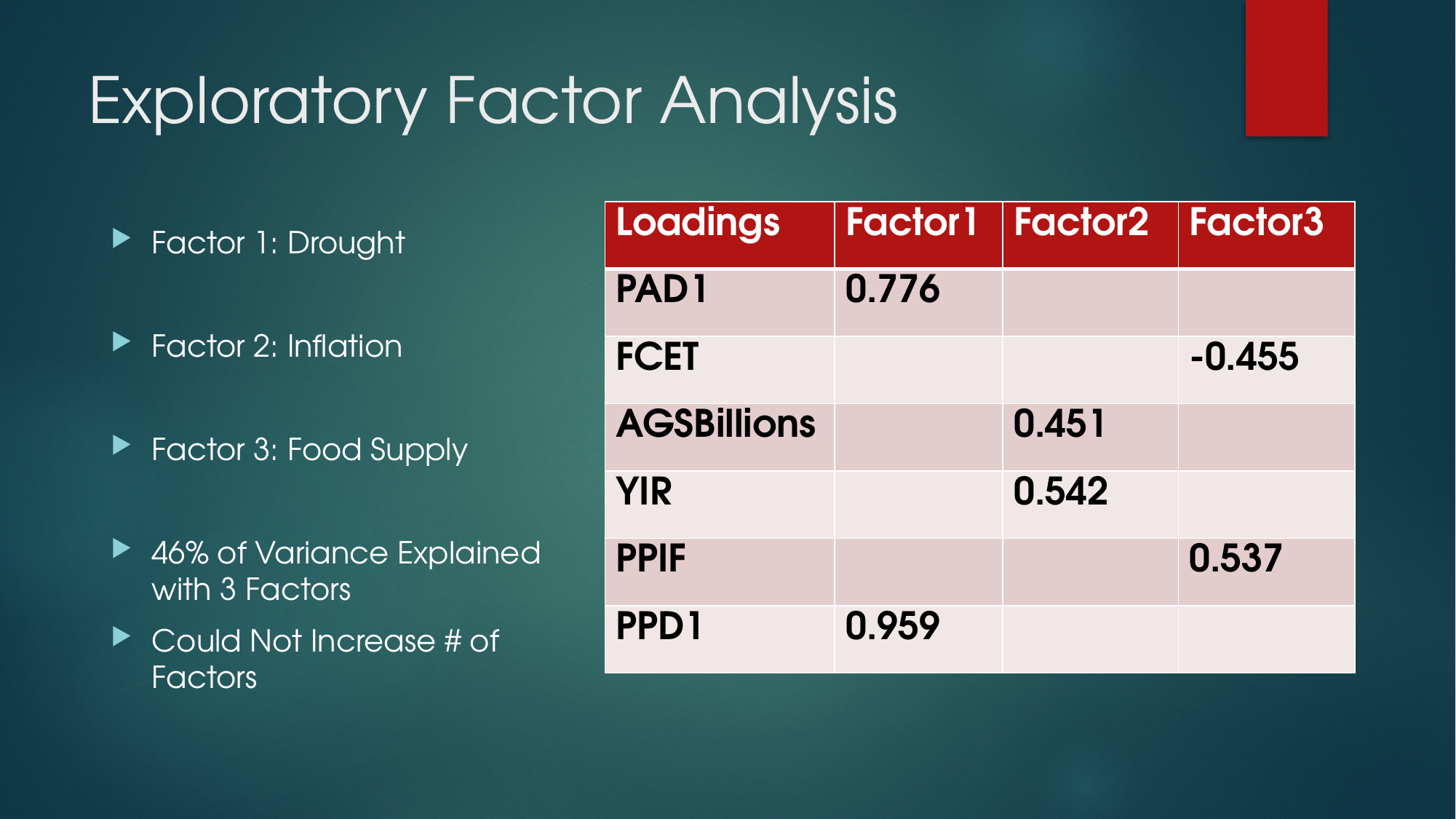

# Exploratory Factor Analysis
| Loadings | Factor1 | Factor2 | Factor3 |
| --- | --- | --- | --- |
| PAD1 | 0.776 |  |  |
| FCET |  |  | -0.455 |
| AGSBillions |  | 0.451 |  |
| YIR |  | 0.542 |  |
| PPIF |  |  | 0.537 |
| PPD1 | 0.959 |  |  |
Factor 1: Drought

Factor 2: Inflation

Factor 3: Food Supply

46% of Variance Explained with 3 Factors
Could Not Increase # of Factors